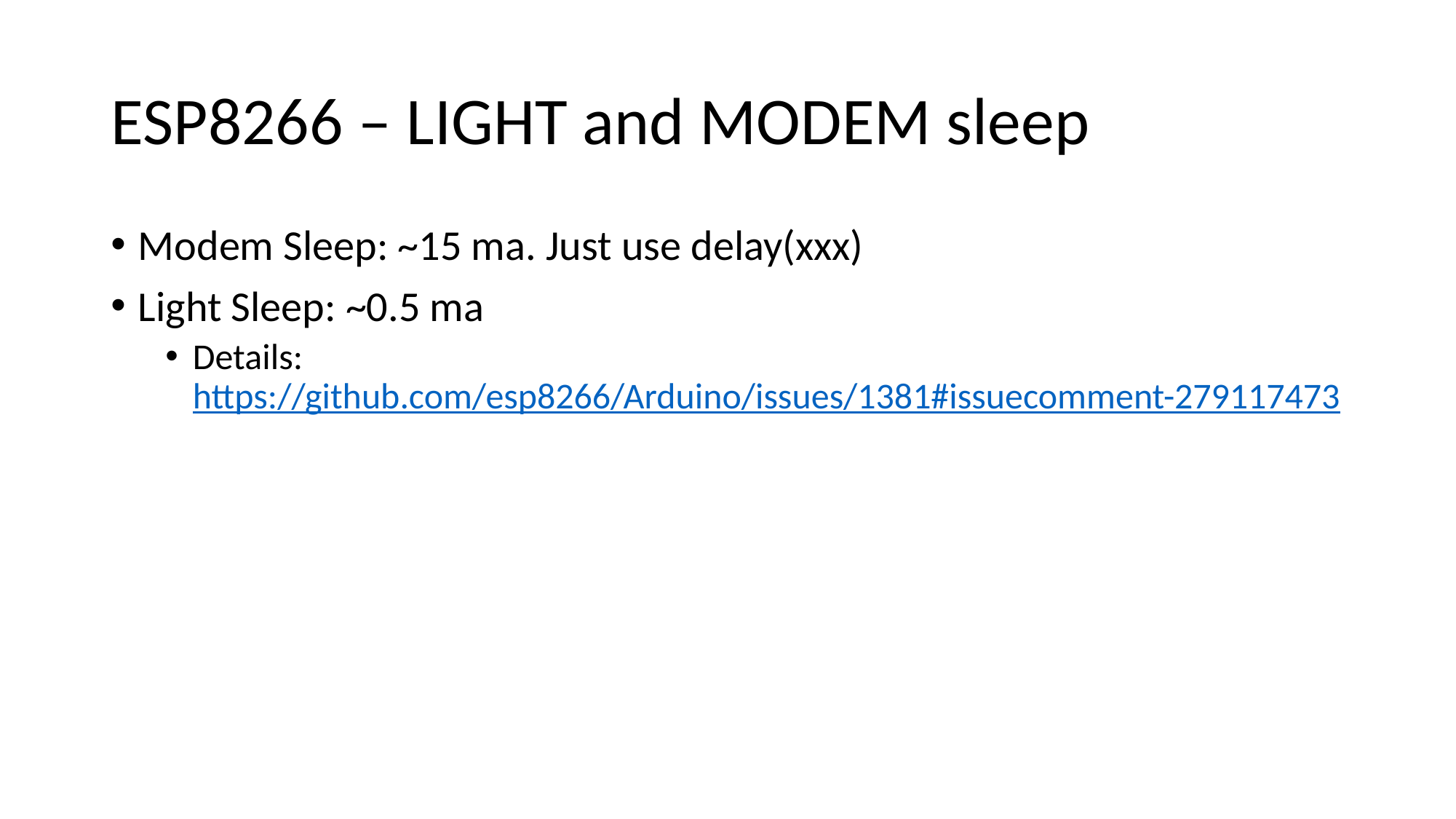

# ESP8266 – LIGHT and MODEM sleep
Modem Sleep: ~15 ma. Just use delay(xxx)
Light Sleep: ~0.5 ma
Details: https://github.com/esp8266/Arduino/issues/1381#issuecomment-279117473